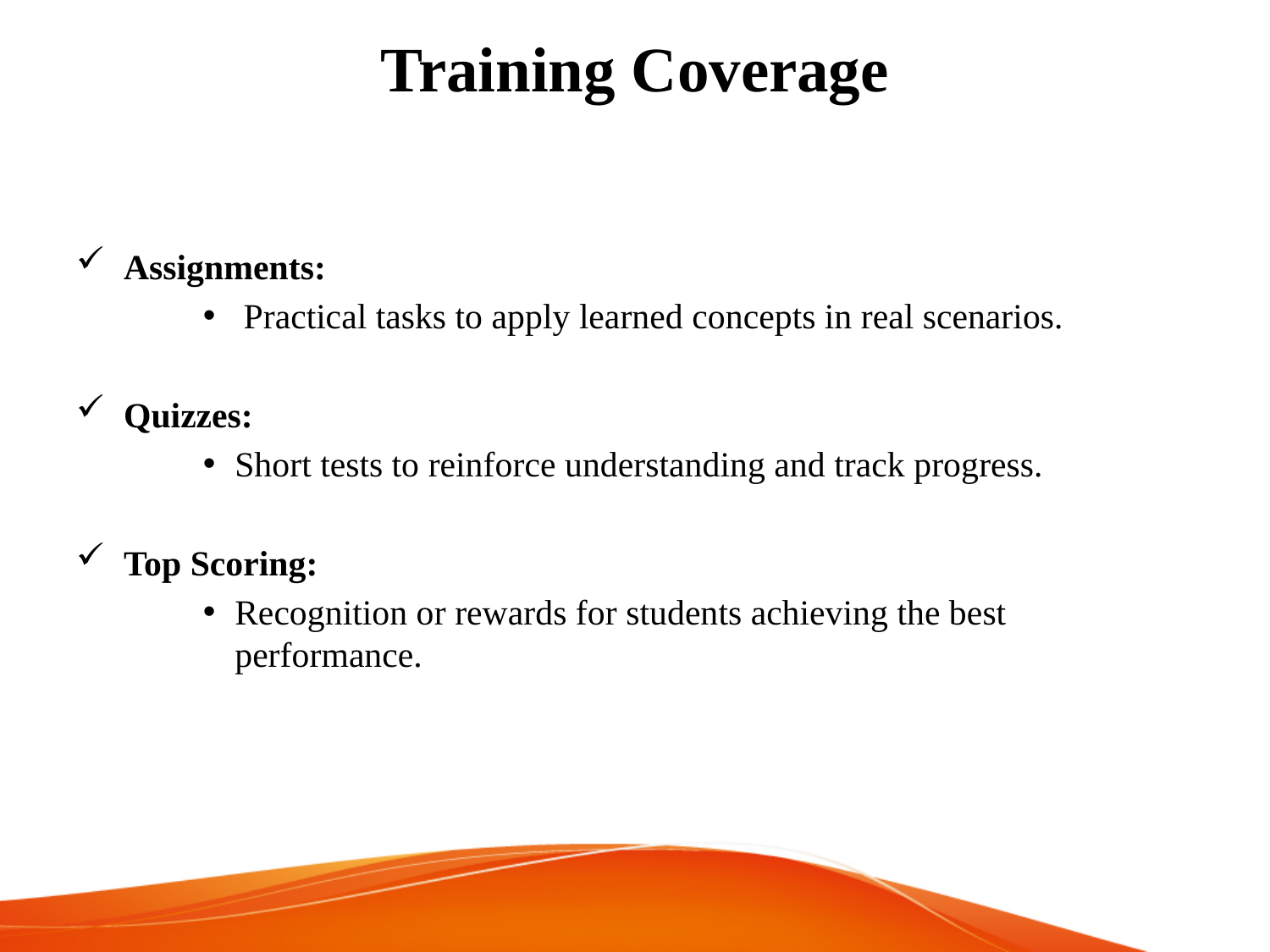

# Training Coverage
Assignments:
 Practical tasks to apply learned concepts in real scenarios.

Quizzes:
Short tests to reinforce understanding and track progress.

Top Scoring:
Recognition or rewards for students achieving the best performance.